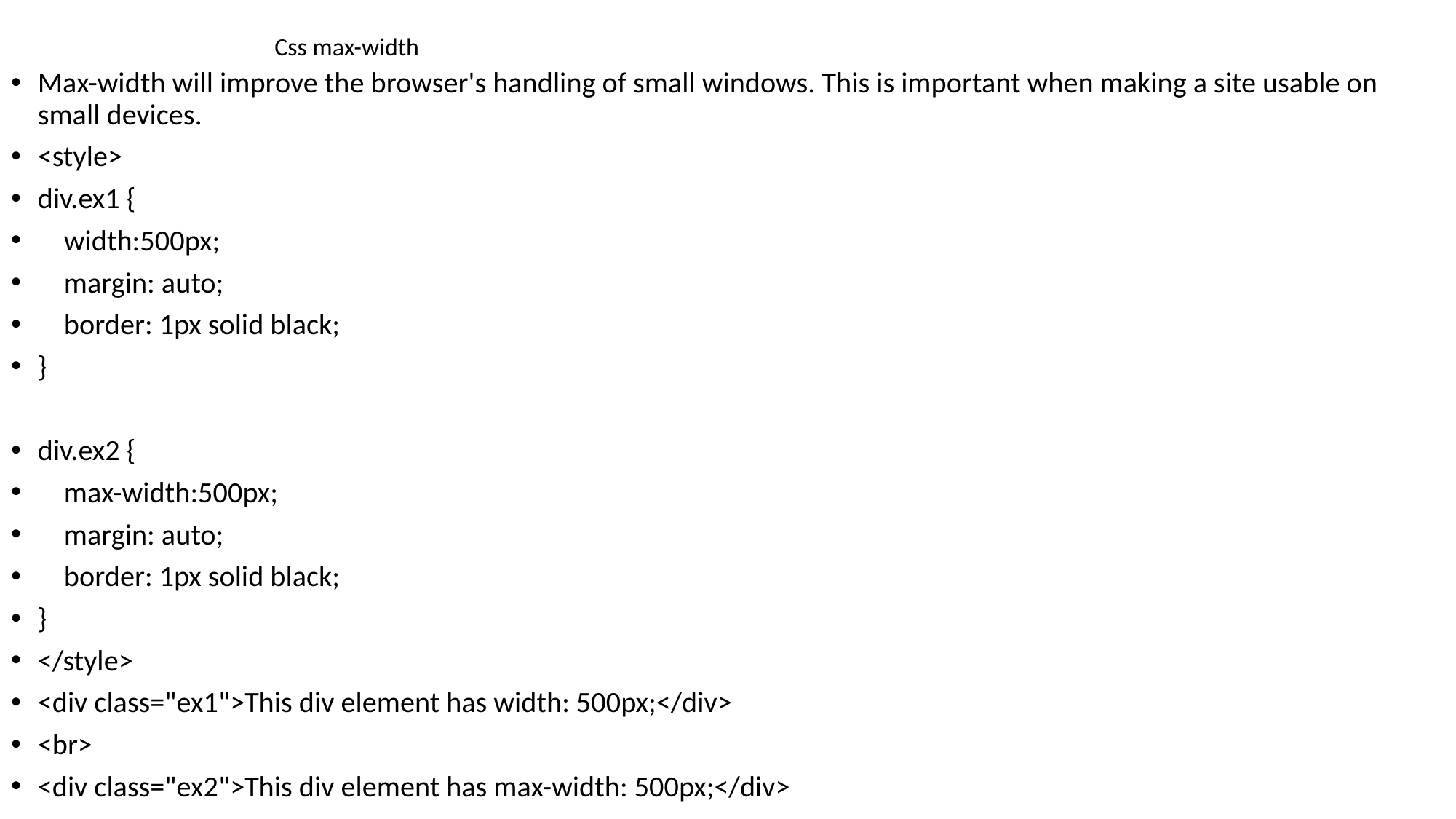

# Css max-width
Max-width will improve the browser's handling of small windows. This is important when making a site usable on small devices.
<style>
div.ex1 {
    width:500px;
    margin: auto;
    border: 1px solid black;
}

div.ex2 {
    max-width:500px;
    margin: auto;
    border: 1px solid black;
}
</style>
<div class="ex1">This div element has width: 500px;</div>
<br>
<div class="ex2">This div element has max-width: 500px;</div>